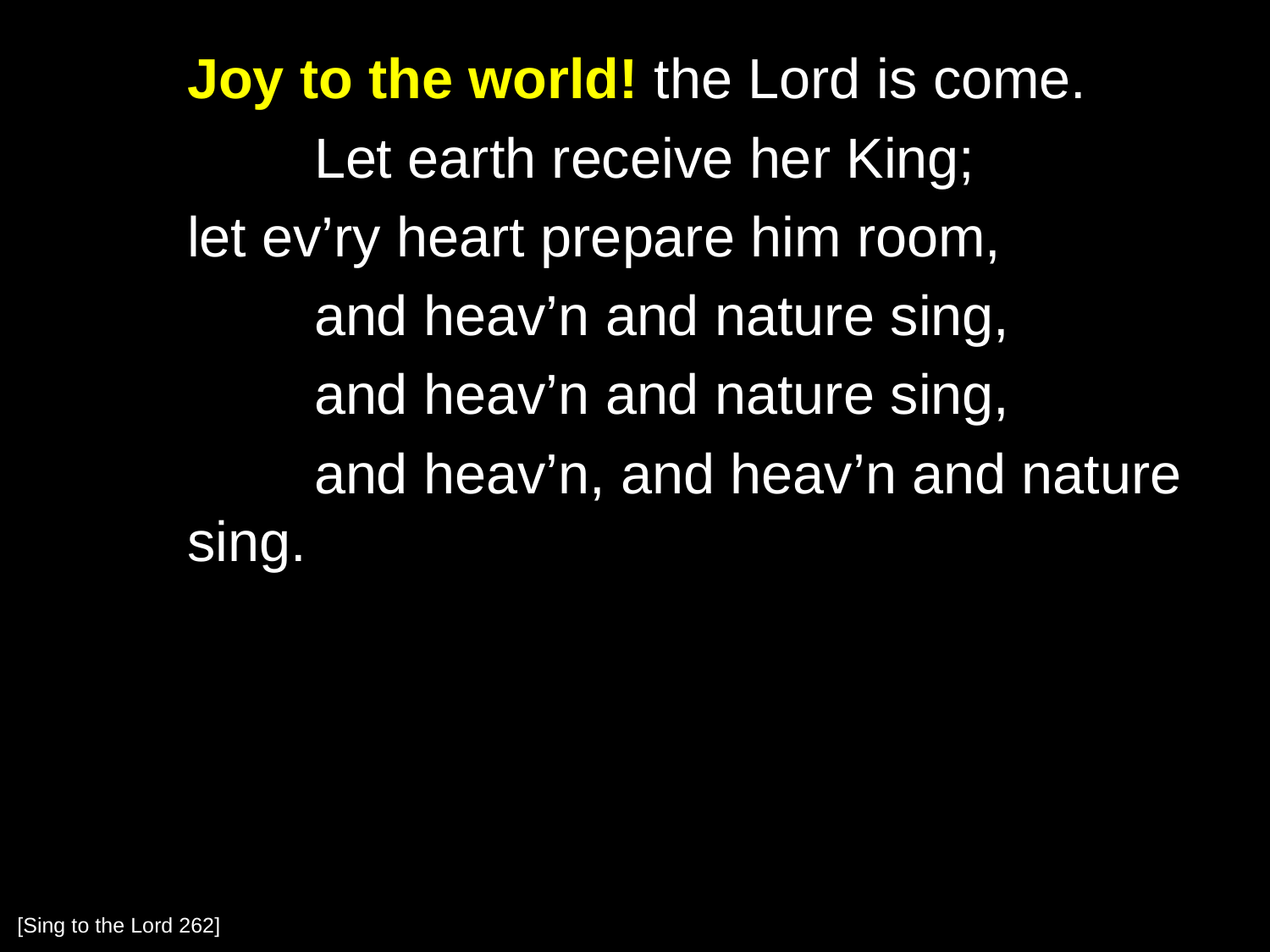

Joy to the world! the Lord is come.
		Let earth receive her King;
	let ev’ry heart prepare him room,
		and heav’n and nature sing,
		and heav’n and nature sing,
		and heav’n, and heav’n and nature sing.
[Sing to the Lord 262]